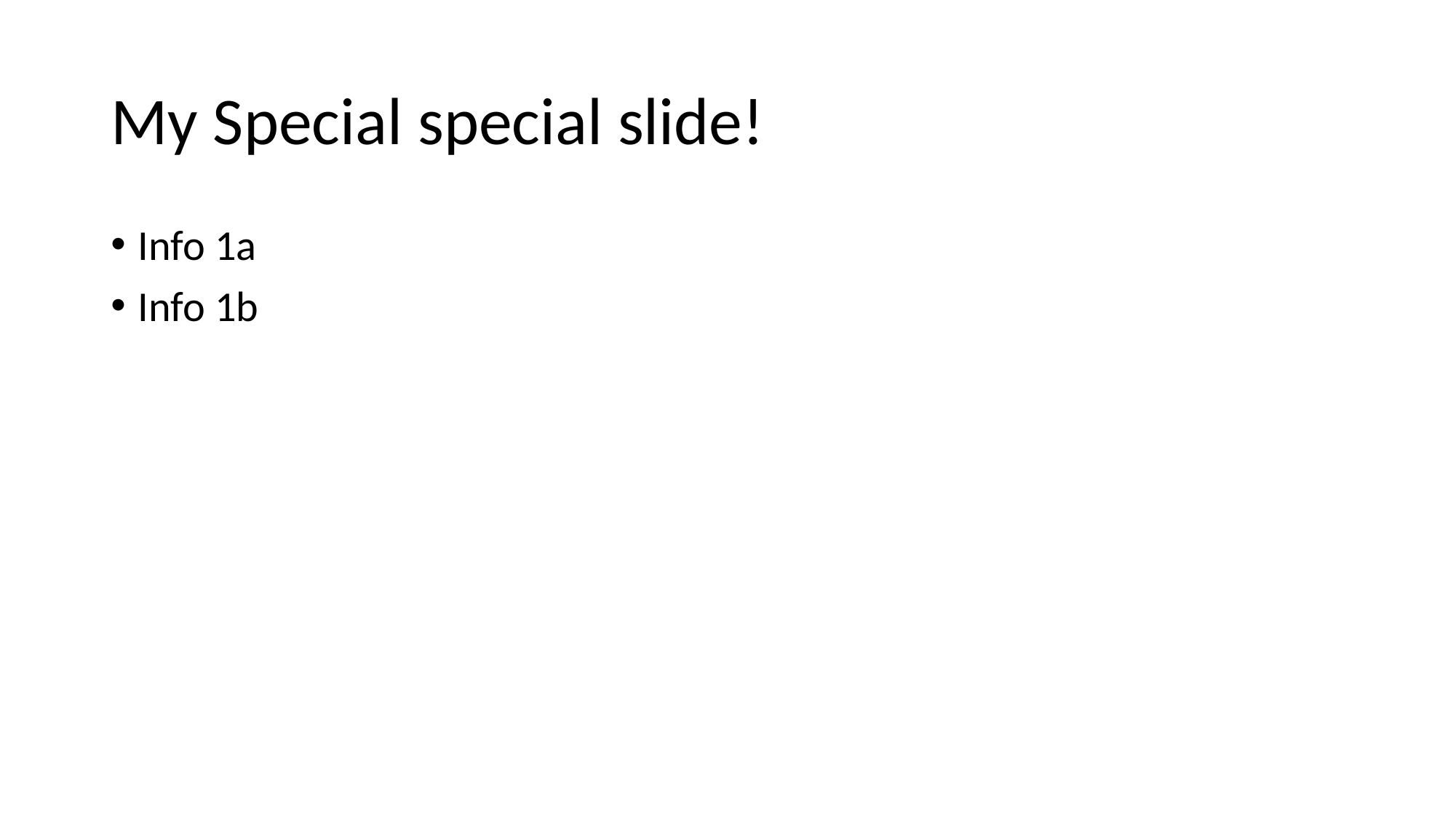

# My Special special slide!
Info 1a
Info 1b